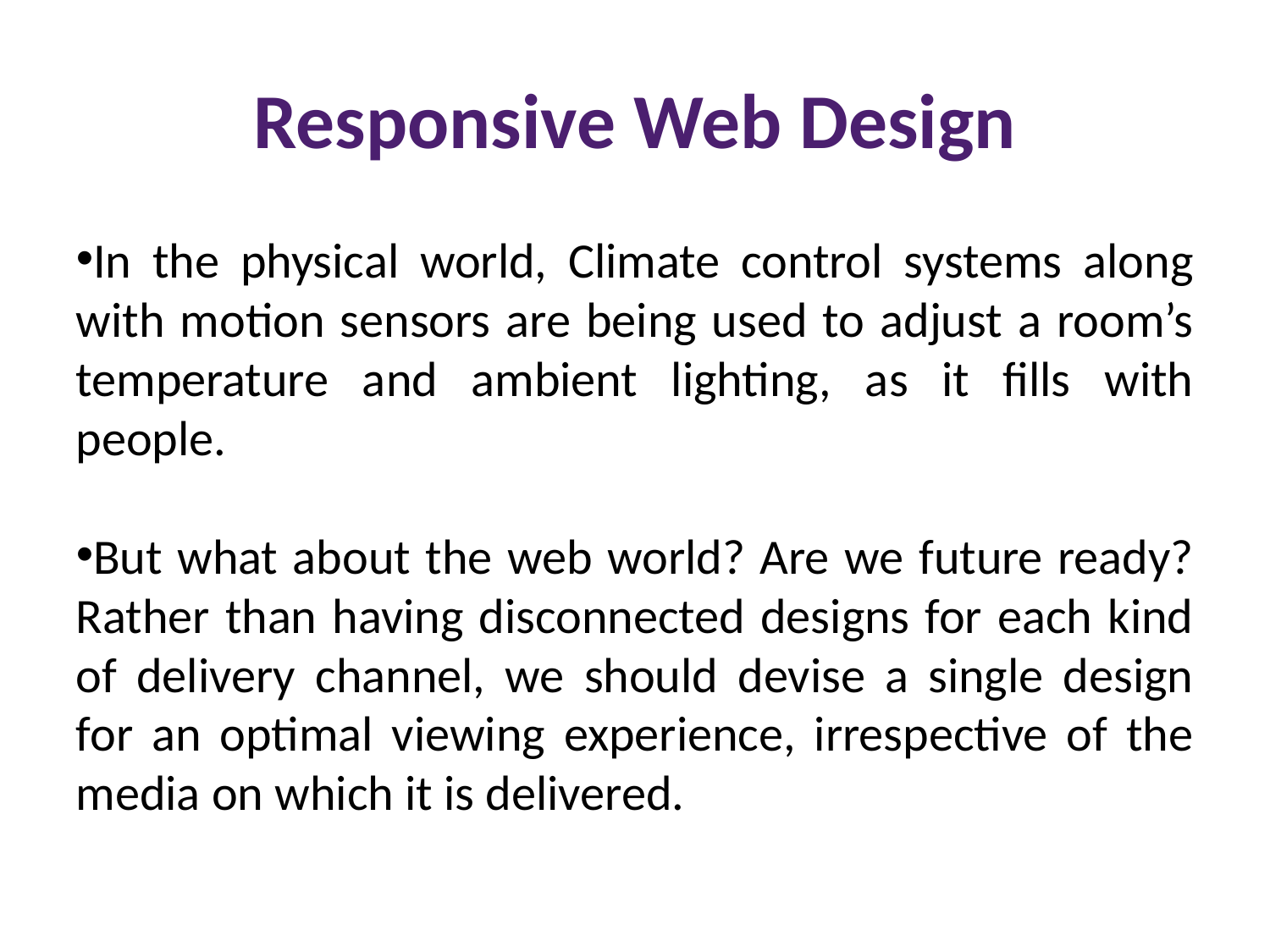

Responsive Web Design
In the physical world, Climate control systems along with motion sensors are being used to adjust a room’s temperature and ambient lighting, as it fills with people.

But what about the web world? Are we future ready? Rather than having disconnected designs for each kind of delivery channel, we should devise a single design for an optimal viewing experience, irrespective of the media on which it is delivered.